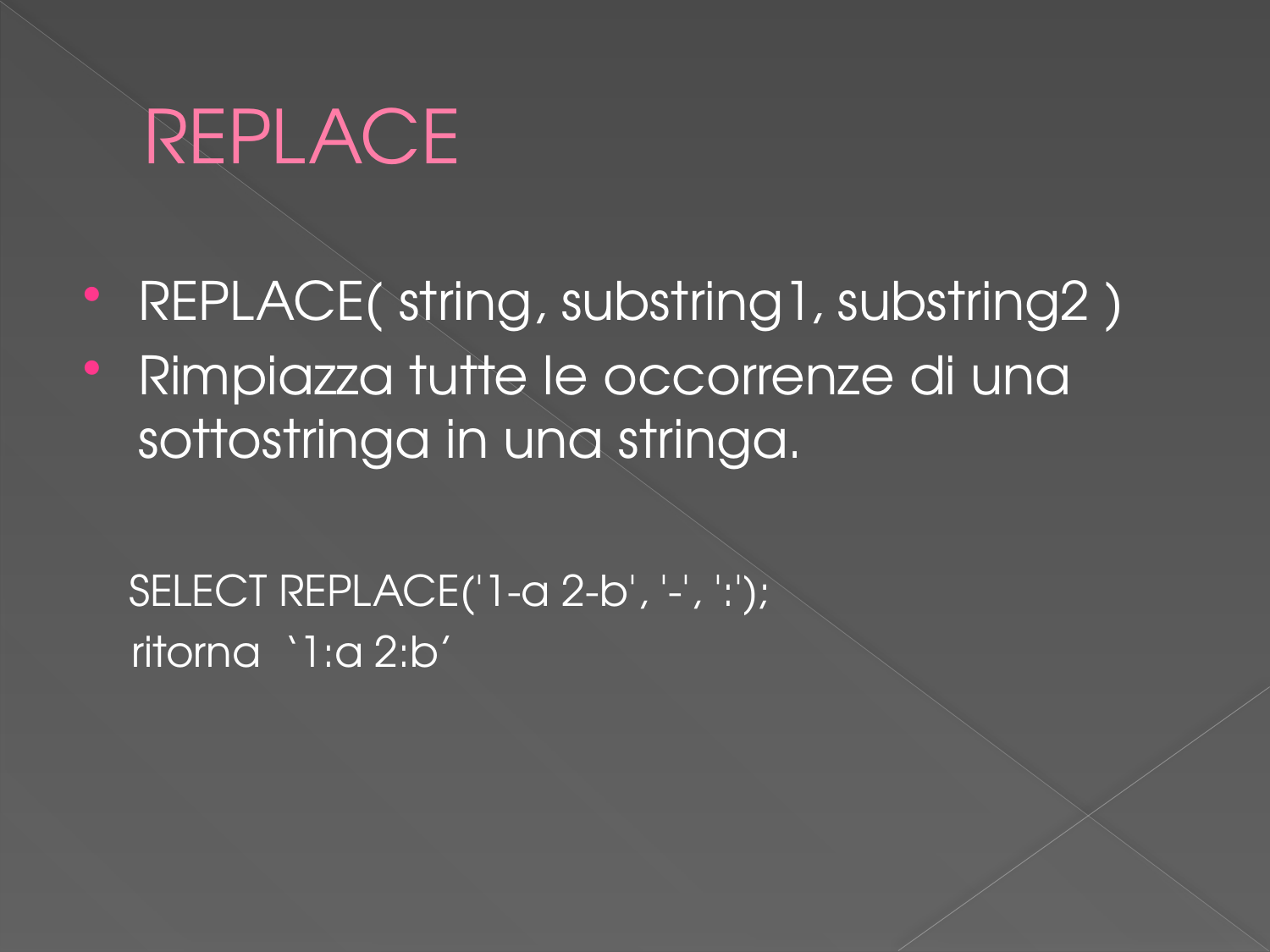

# REPLACE
REPLACE( string, substring1, substring2 )
Rimpiazza tutte le occorrenze di una sottostringa in una stringa.

   SELECT REPLACE('1-a 2-b', '-', ':');
    ritorna  ‘1:a 2:b’